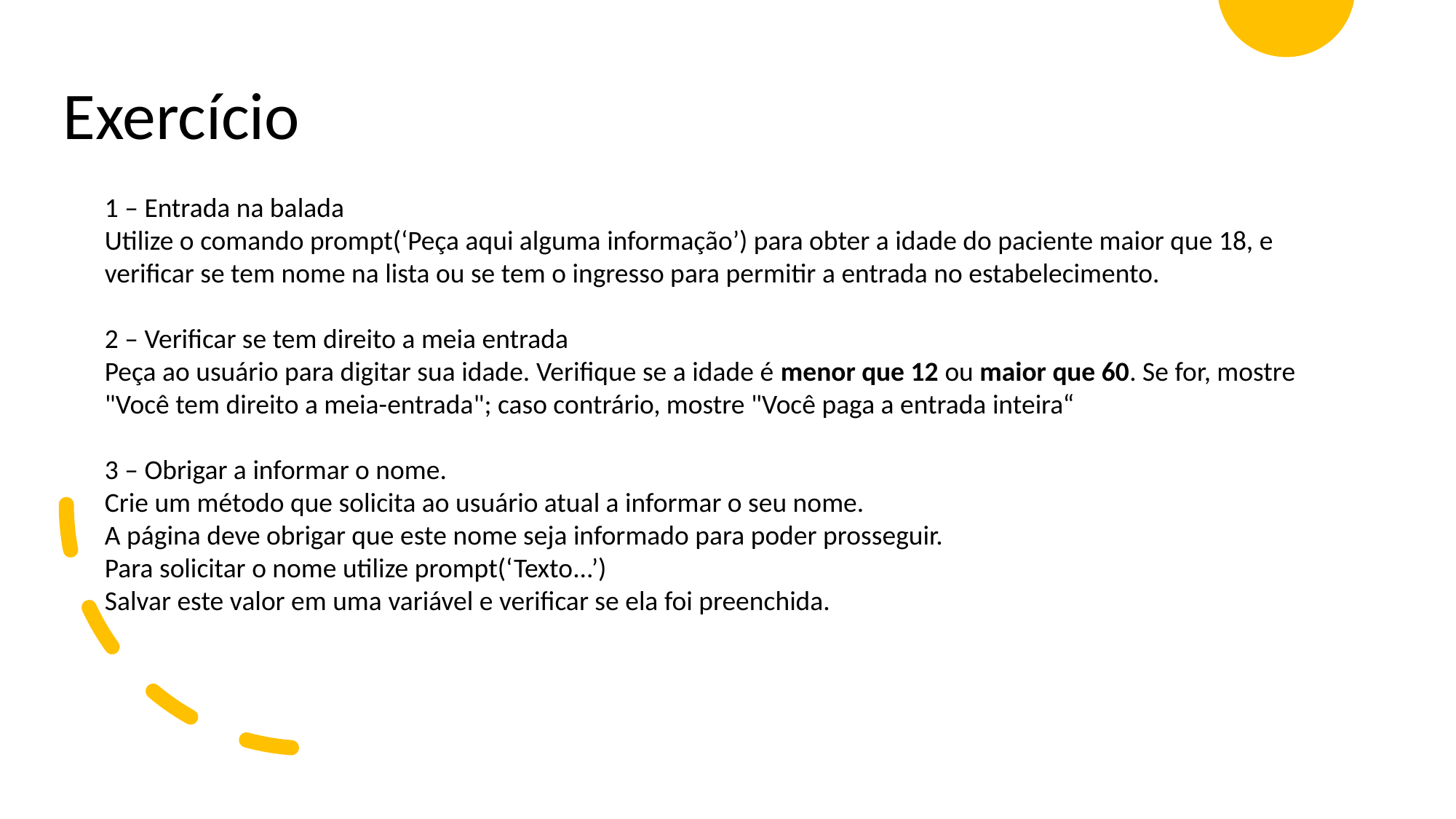

# Exercício
1 – Entrada na balada
Utilize o comando prompt(‘Peça aqui alguma informação’) para obter a idade do paciente maior que 18, e verificar se tem nome na lista ou se tem o ingresso para permitir a entrada no estabelecimento.

2 – Verificar se tem direito a meia entrada
Peça ao usuário para digitar sua idade. Verifique se a idade é menor que 12 ou maior que 60. Se for, mostre "Você tem direito a meia-entrada"; caso contrário, mostre "Você paga a entrada inteira“

3 – Obrigar a informar o nome.
Crie um método que solicita ao usuário atual a informar o seu nome.
A página deve obrigar que este nome seja informado para poder prosseguir.
Para solicitar o nome utilize prompt(‘Texto...’)
Salvar este valor em uma variável e verificar se ela foi preenchida.